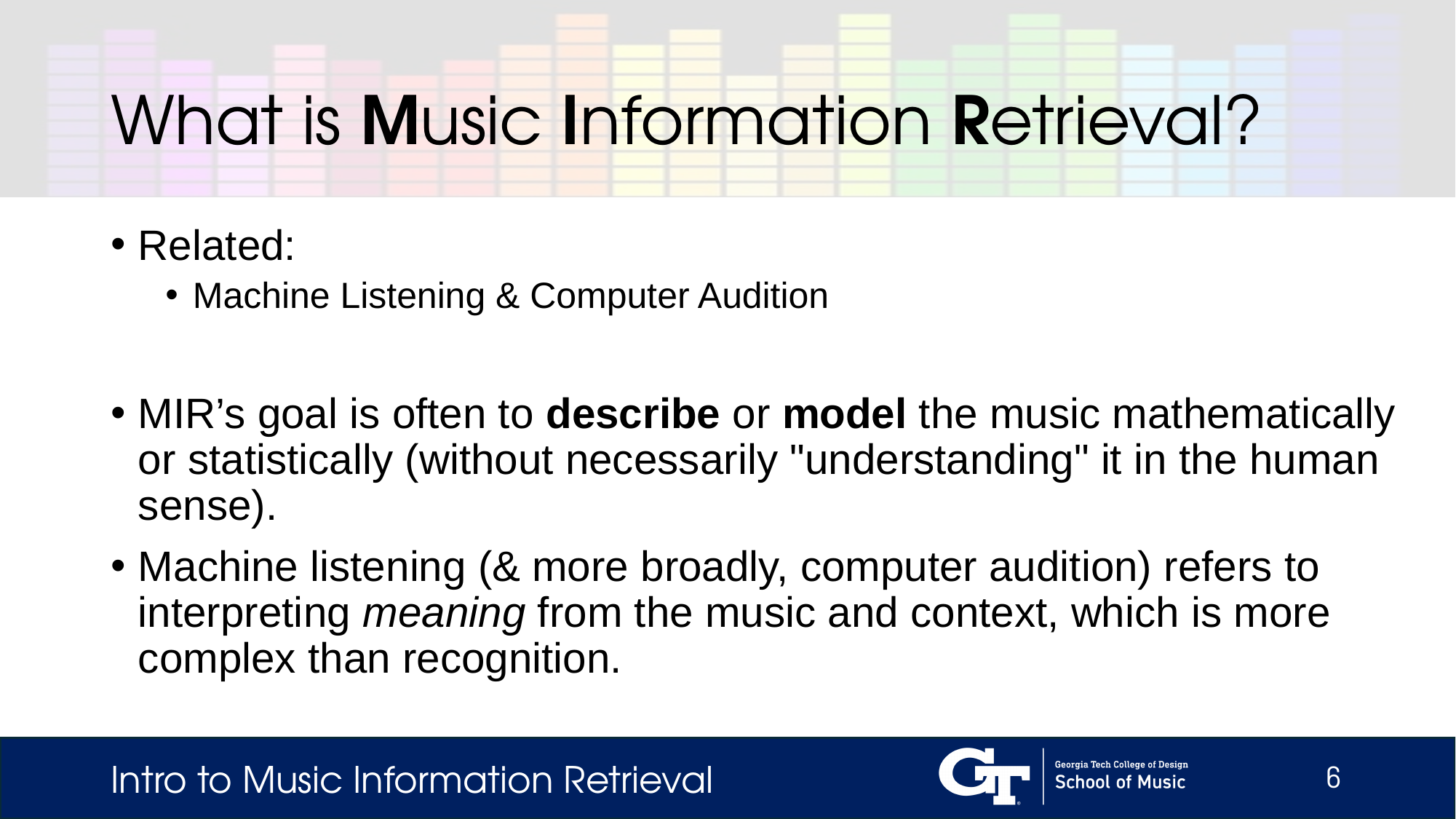

# What is Music Information Retrieval?
Related:
Machine Listening & Computer Audition

MIR’s goal is often to describe or model the music mathematically or statistically (without necessarily "understanding" it in the human sense).
Machine listening (& more broadly, computer audition) refers to interpreting meaning from the music and context, which is more complex than recognition.
Intro to Music Information Retrieval
6